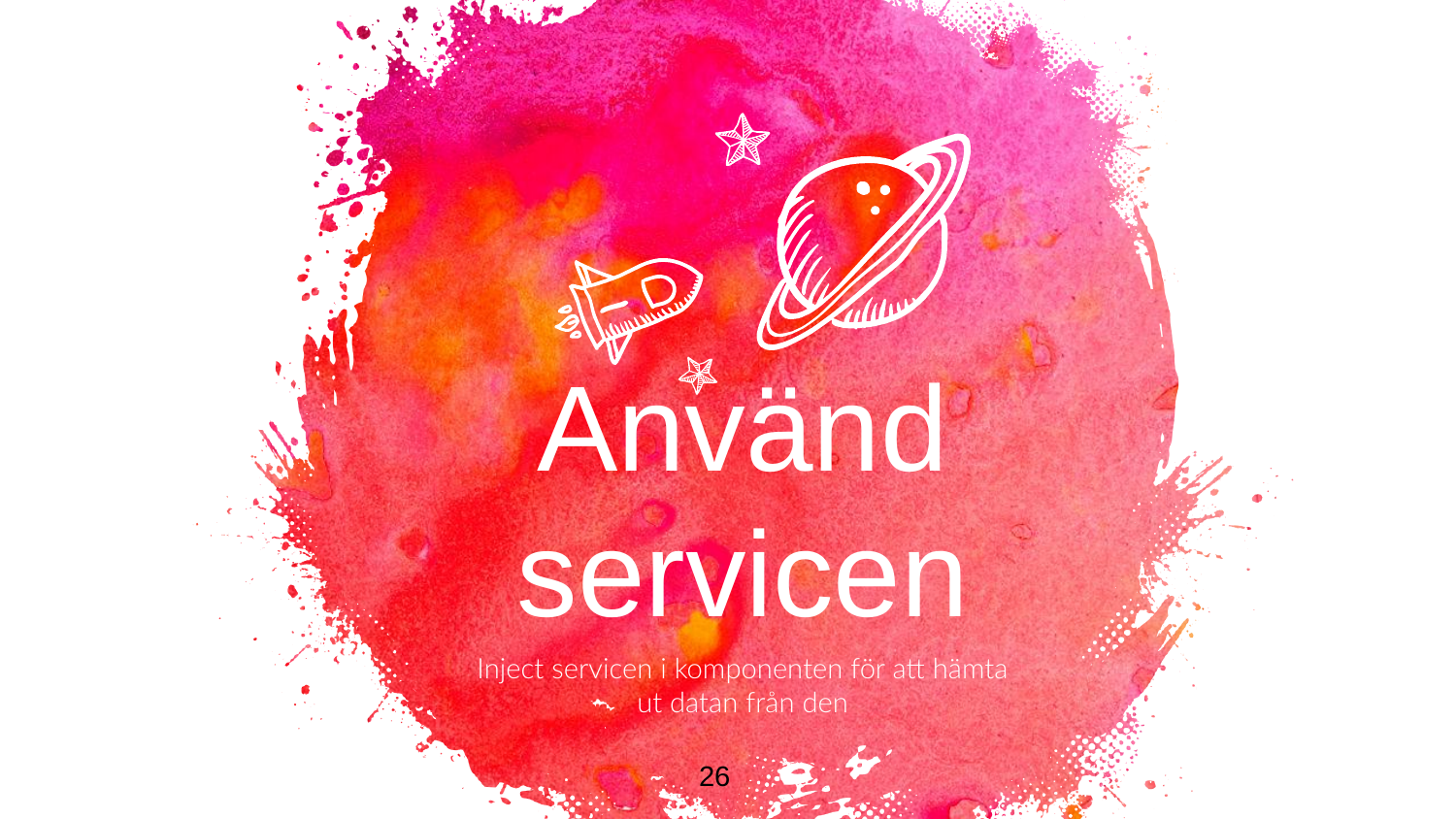

# Använd servicen
Inject servicen i komponenten för att hämta
ut datan från den
26